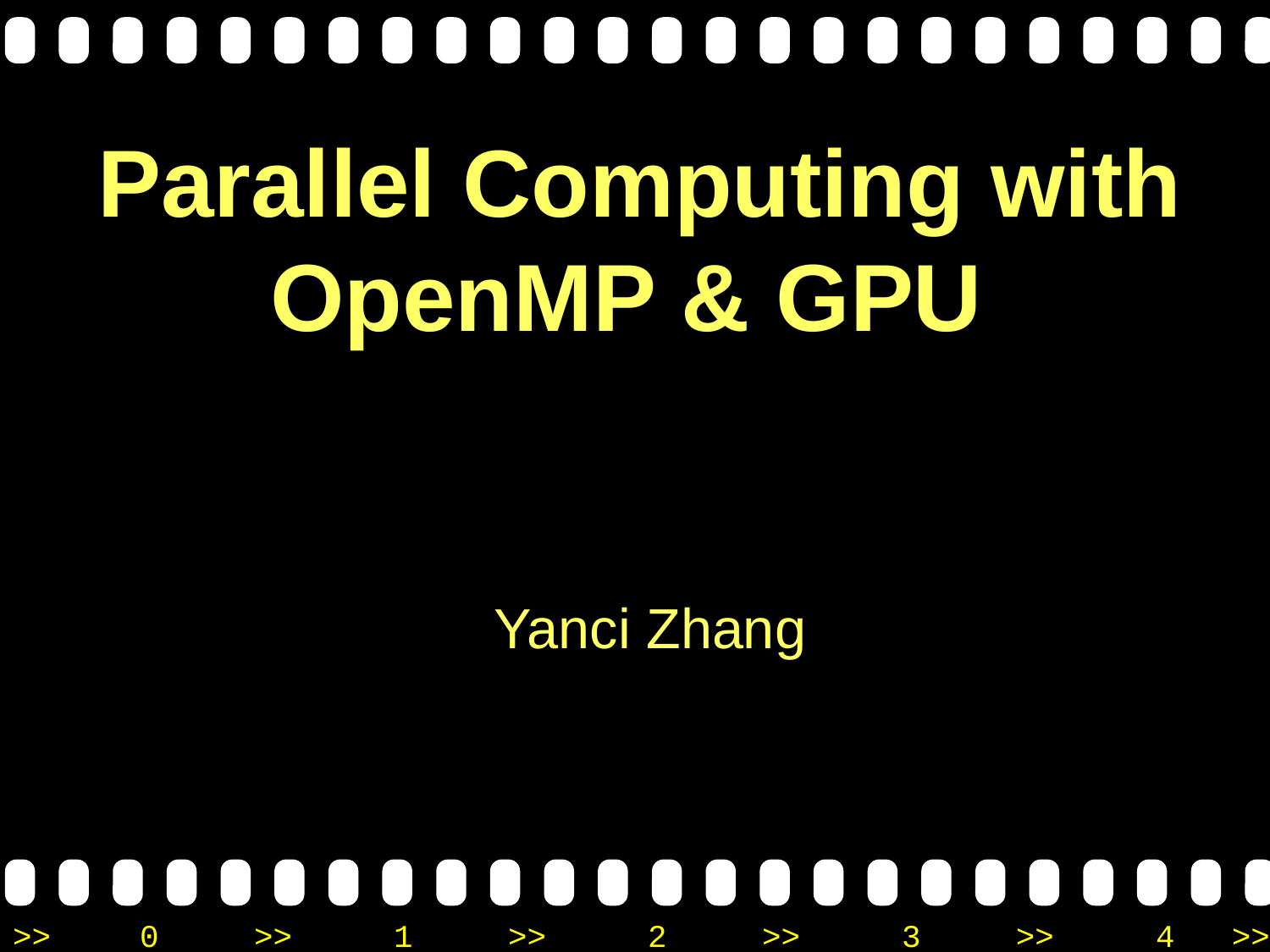

# Parallel Computing with OpenMP & GPU

Yanci Zhang